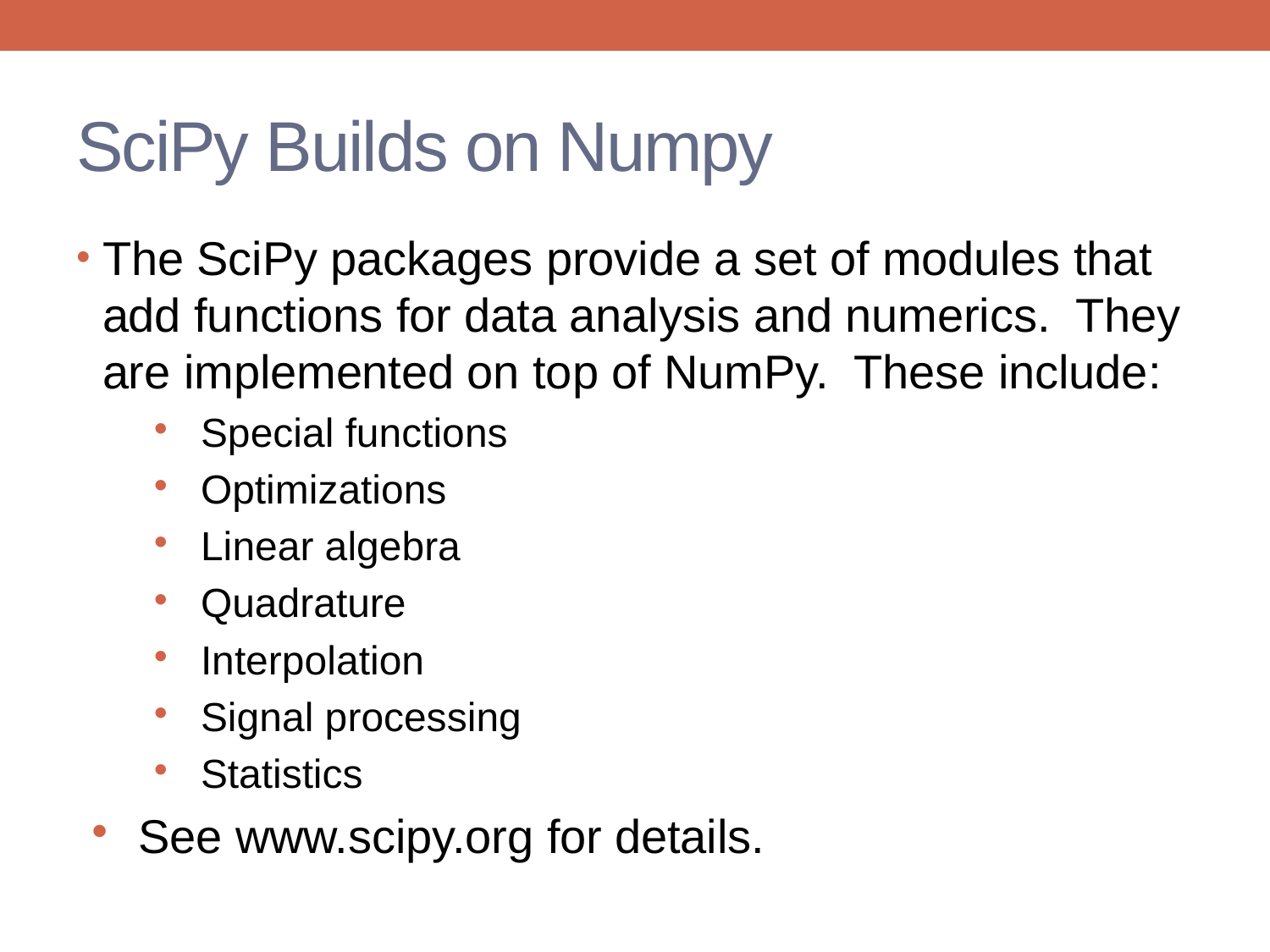

# SciPy Builds on Numpy
The SciPy packages provide a set of modules that add functions for data analysis and numerics.  They are implemented on top of NumPy.  These include:
Special functions
Optimizations
Linear algebra
Quadrature
Interpolation
Signal processing
Statistics
See www.scipy.org for details.